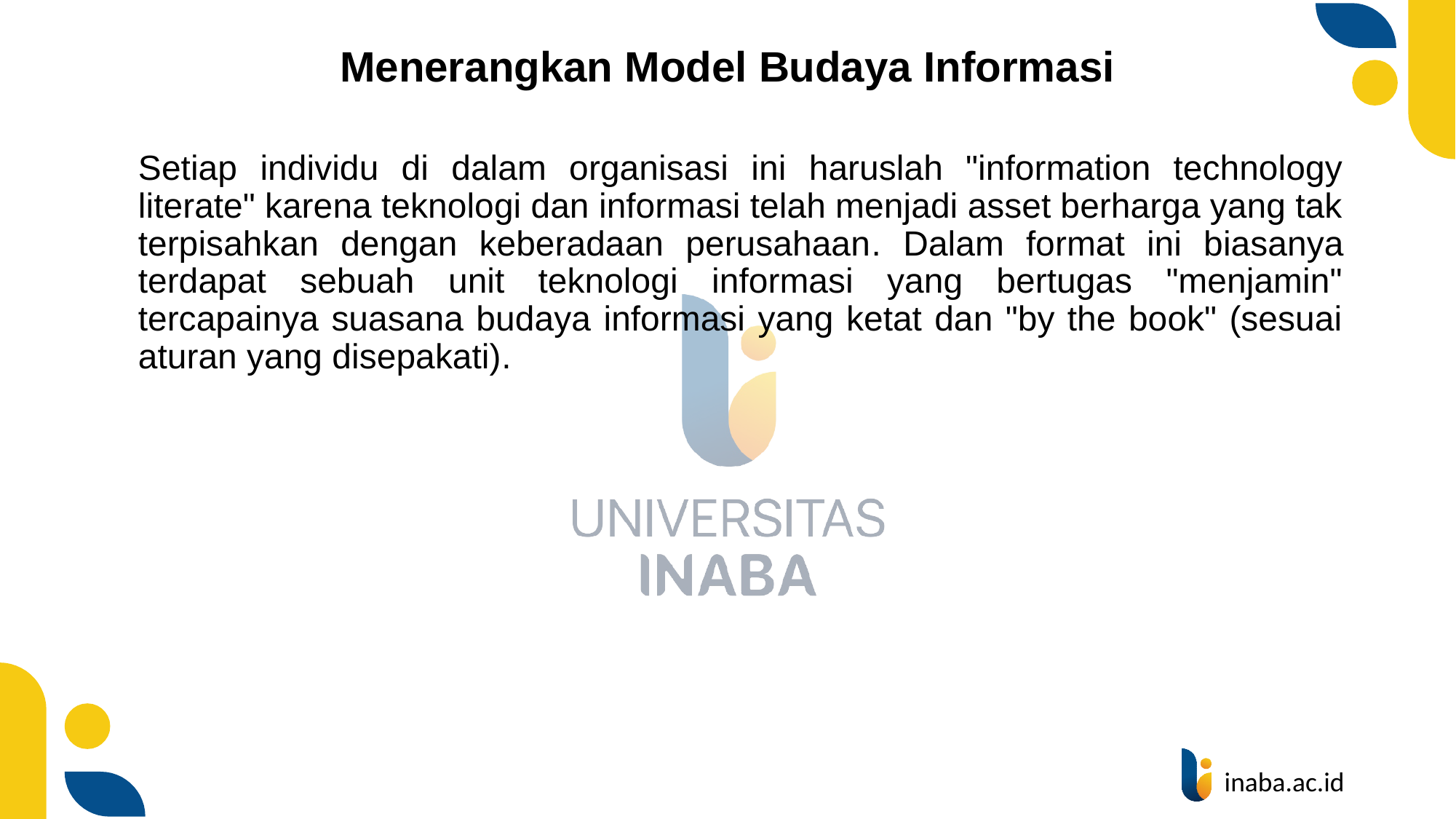

# Menerangkan Model Budaya Informasi
	Setiap individu di dalam organisasi ini haruslah "information technology literate" karena teknologi dan informasi telah menjadi asset berharga yang tak terpisahkan dengan keberadaan perusahaan. Dalam format ini biasanya terdapat sebuah unit teknologi informasi yang bertugas "menjamin" tercapainya suasana budaya informasi yang ketat dan "by the book" (sesuai aturan yang disepakati).